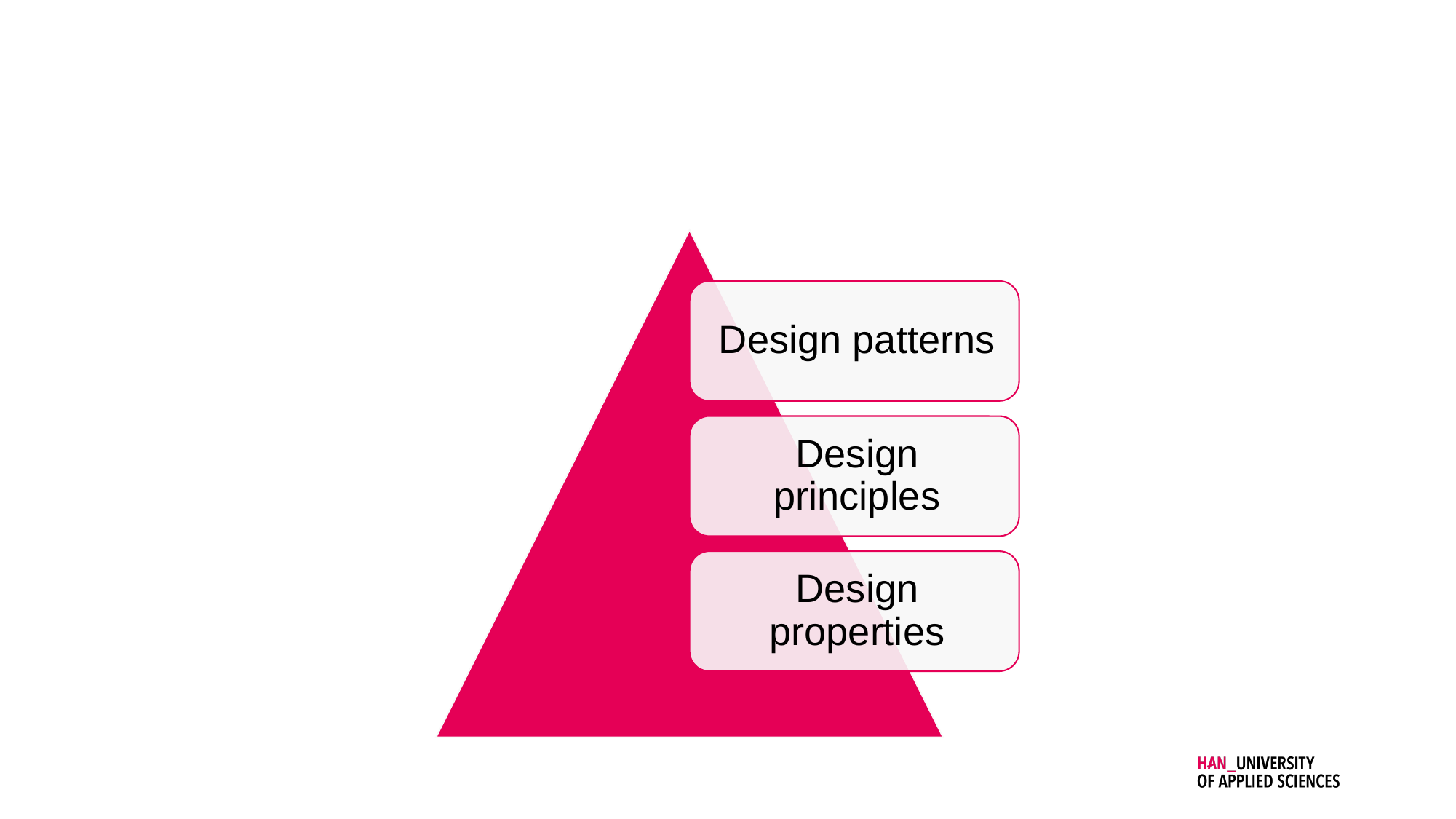

#
Design patterns
Design principles
Design properties